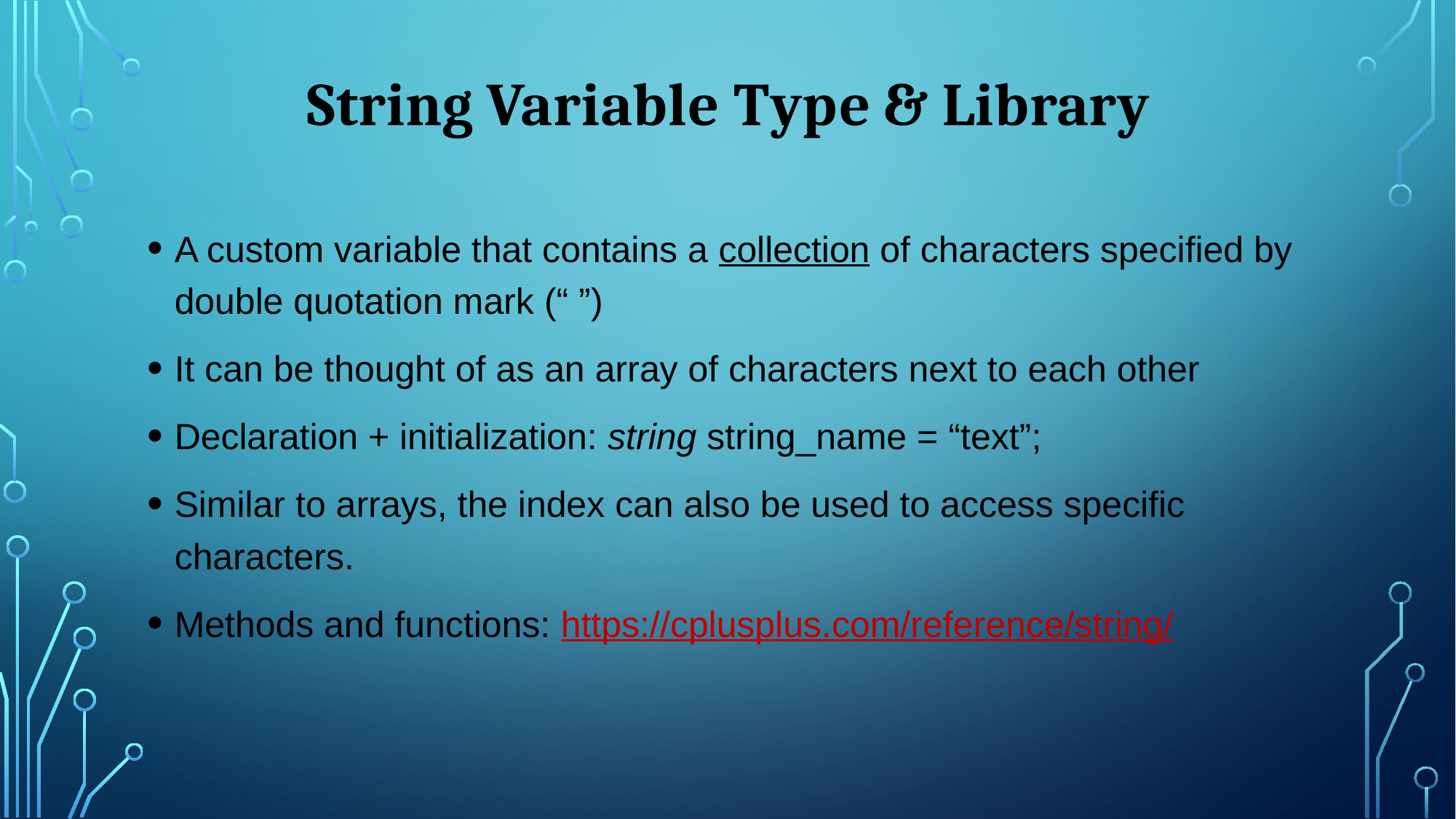

# String Variable Type & Library
A custom variable that contains a collection of characters specified by double quotation mark (“ ”)
It can be thought of as an array of characters next to each other
Declaration + initialization: string string_name = “text”;
Similar to arrays, the index can also be used to access specific characters.
Methods and functions: https://cplusplus.com/reference/string/